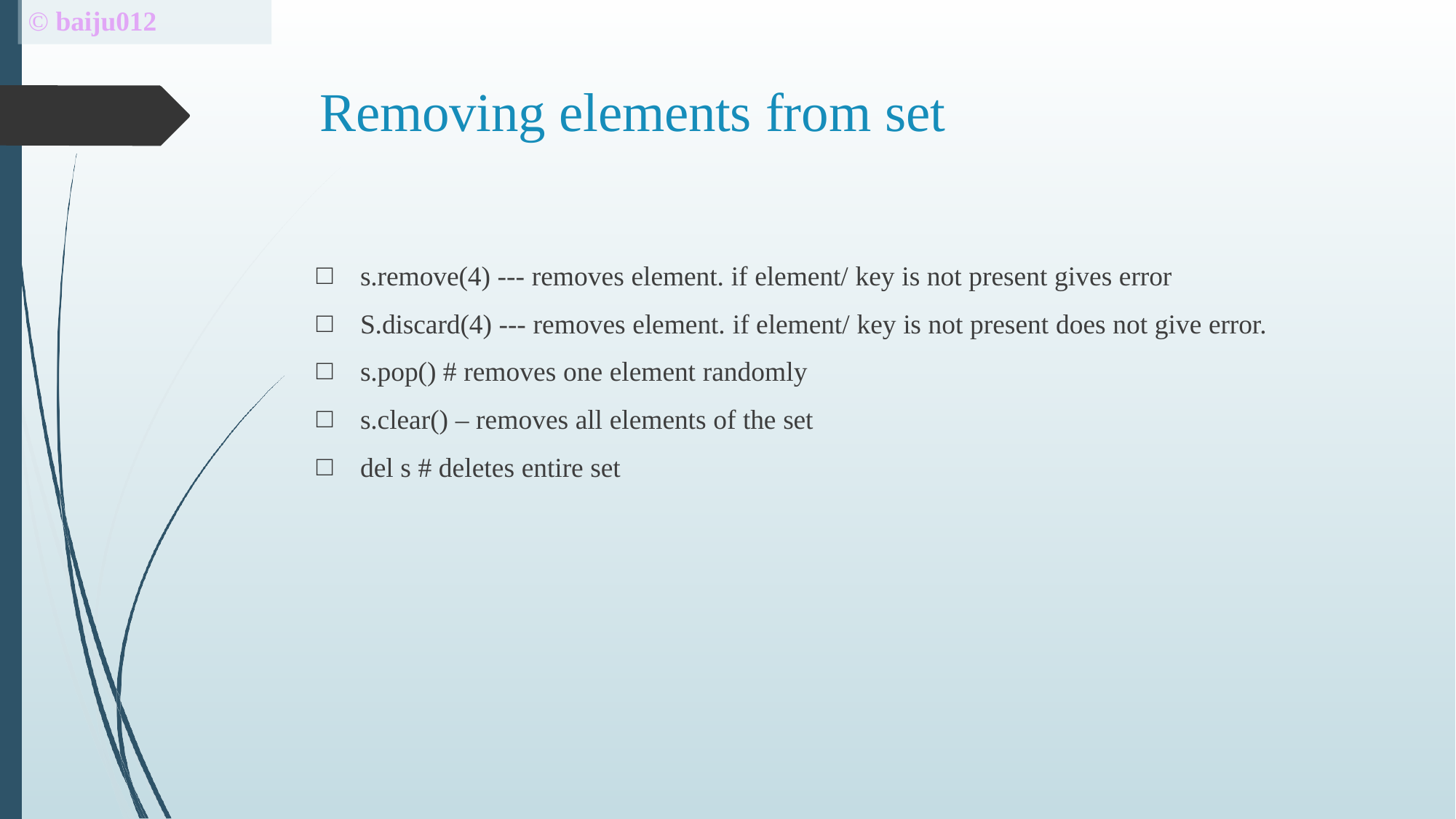

# © baiju012
Removing elements from set
s.remove(4) --- removes element. if element/ key is not present gives error
S.discard(4) --- removes element. if element/ key is not present does not give error.
s.pop() # removes one element randomly
s.clear() – removes all elements of the set
del s # deletes entire set